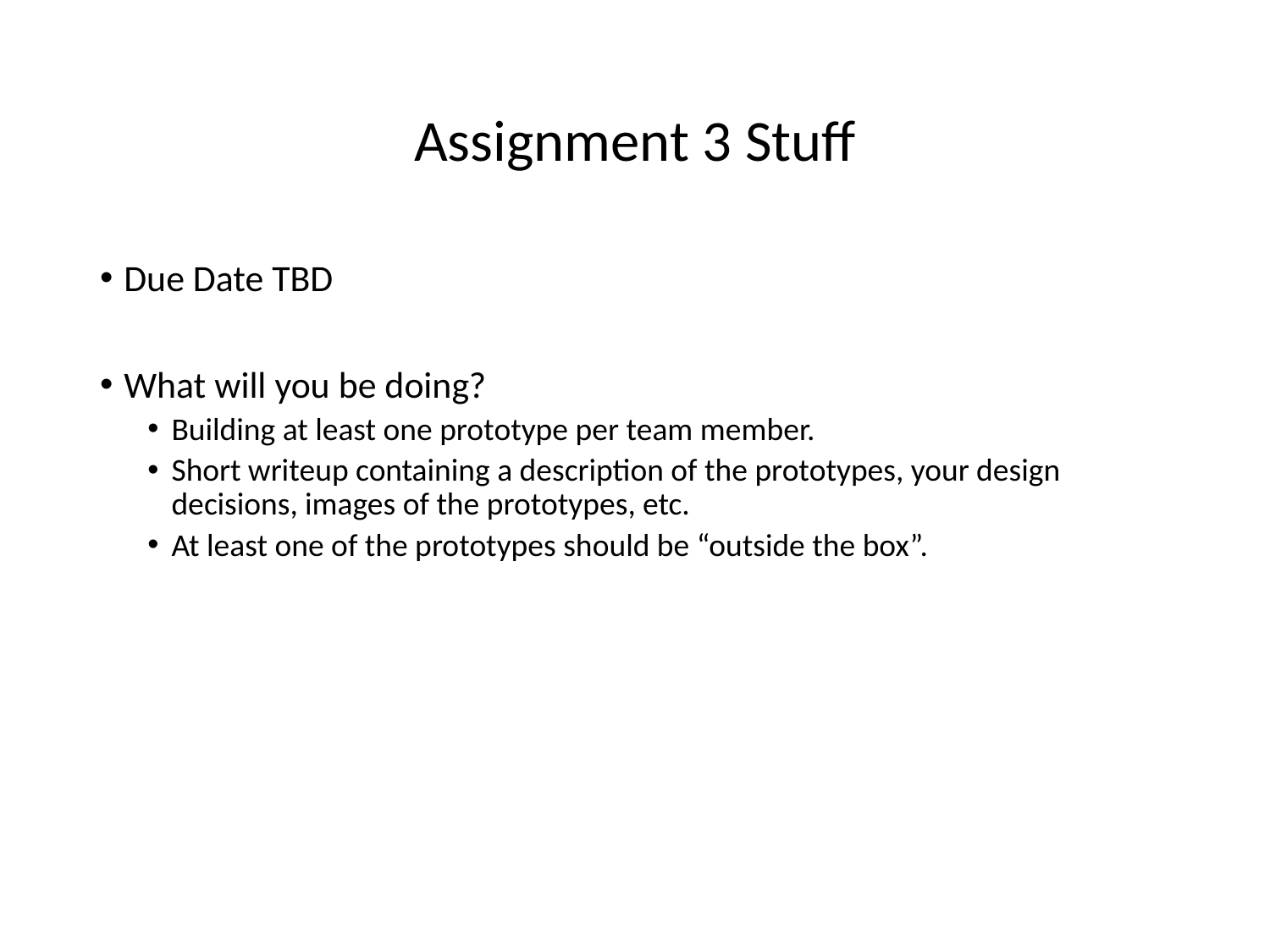

# Assignment 3 Stuff
Due Date TBD

What will you be doing?
Building at least one prototype per team member.
Short writeup containing a description of the prototypes, your design decisions, images of the prototypes, etc.
At least one of the prototypes should be “outside the box”.